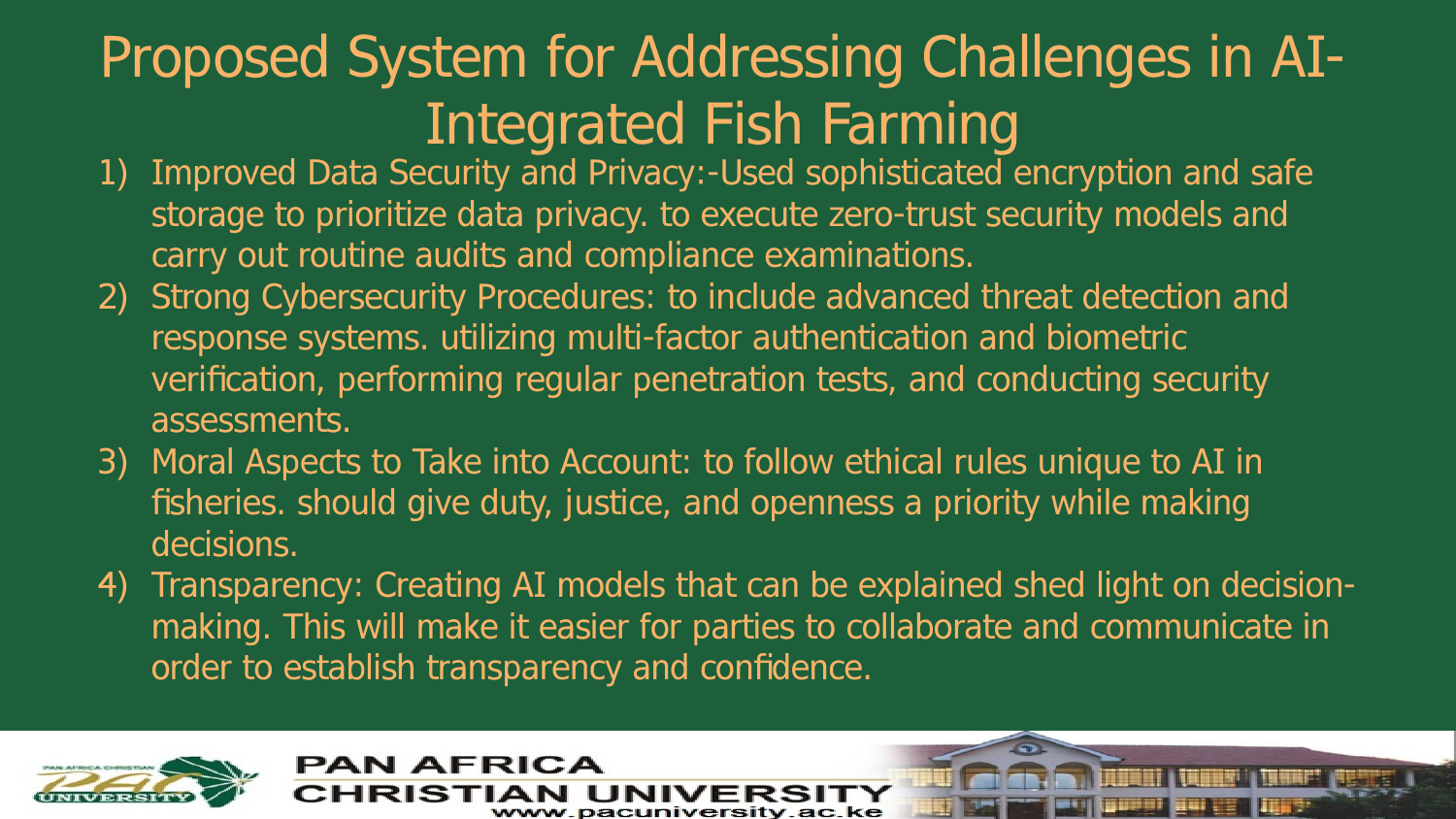

# Proposed System for Addressing Challenges in AI-Integrated Fish Farming
Improved Data Security and Privacy:-Used sophisticated encryption and safe storage to prioritize data privacy. to execute zero-trust security models and carry out routine audits and compliance examinations.
Strong Cybersecurity Procedures: to include advanced threat detection and response systems. utilizing multi-factor authentication and biometric verification, performing regular penetration tests, and conducting security assessments.
Moral Aspects to Take into Account: to follow ethical rules unique to AI in fisheries. should give duty, justice, and openness a priority while making decisions.
Transparency: Creating AI models that can be explained shed light on decision-making. This will make it easier for parties to collaborate and communicate in order to establish transparency and confidence.